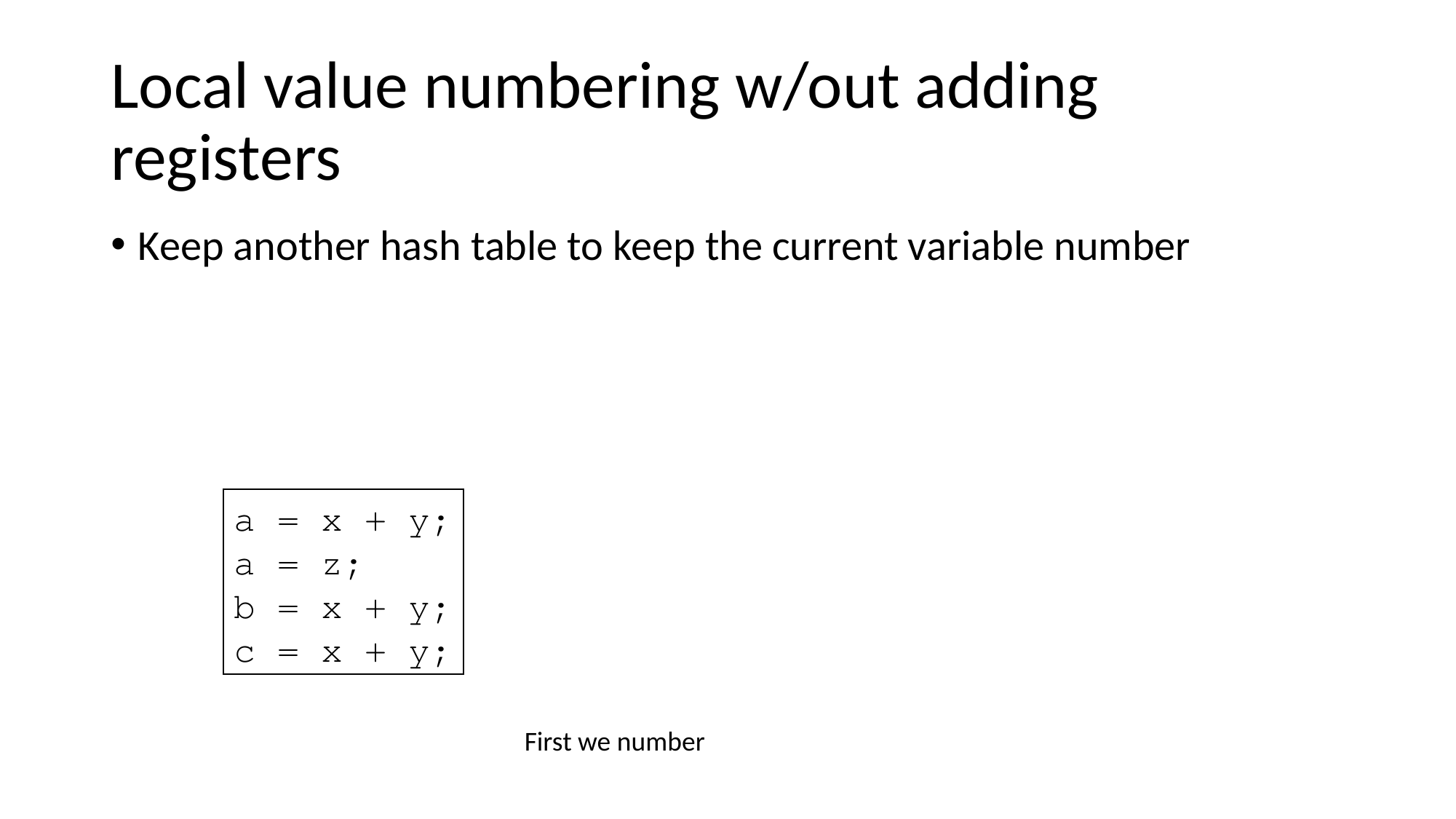

# Local value numbering w/out adding registers
Keep another hash table to keep the current variable number
a = x + y;
a = z;
b = x + y;
c = x + y;
First we number